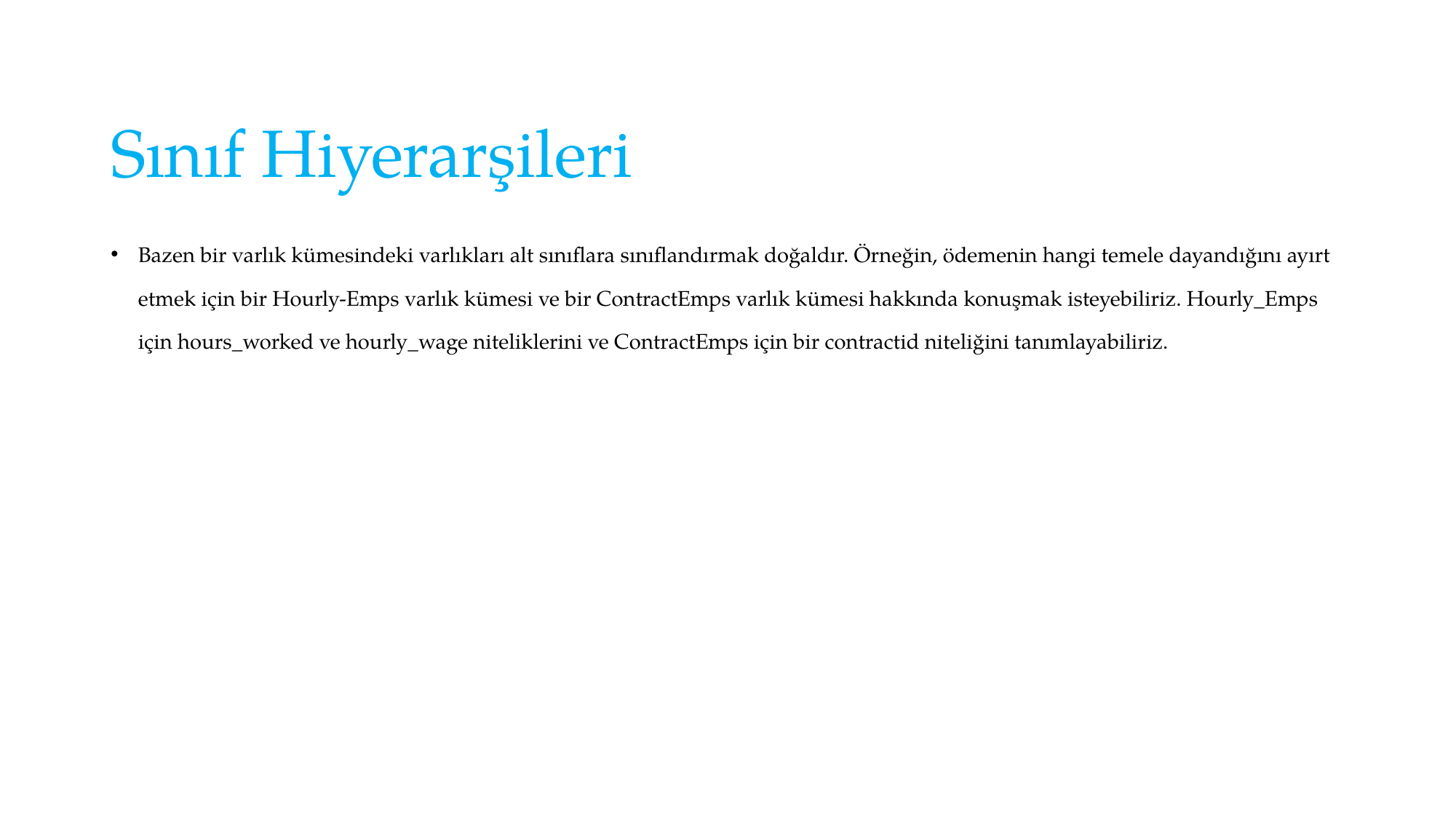

# Sınıf Hiyerarşileri
Bazen bir varlık kümesindeki varlıkları alt sınıflara sınıflandırmak doğaldır. Örneğin, ödemenin hangi temele dayandığını ayırt etmek için bir Hourly-Emps varlık kümesi ve bir ContractEmps varlık kümesi hakkında konuşmak isteyebiliriz. Hourly_Emps için hours_worked ve hourly_wage niteliklerini ve ContractEmps için bir contractid niteliğini tanımlayabiliriz.